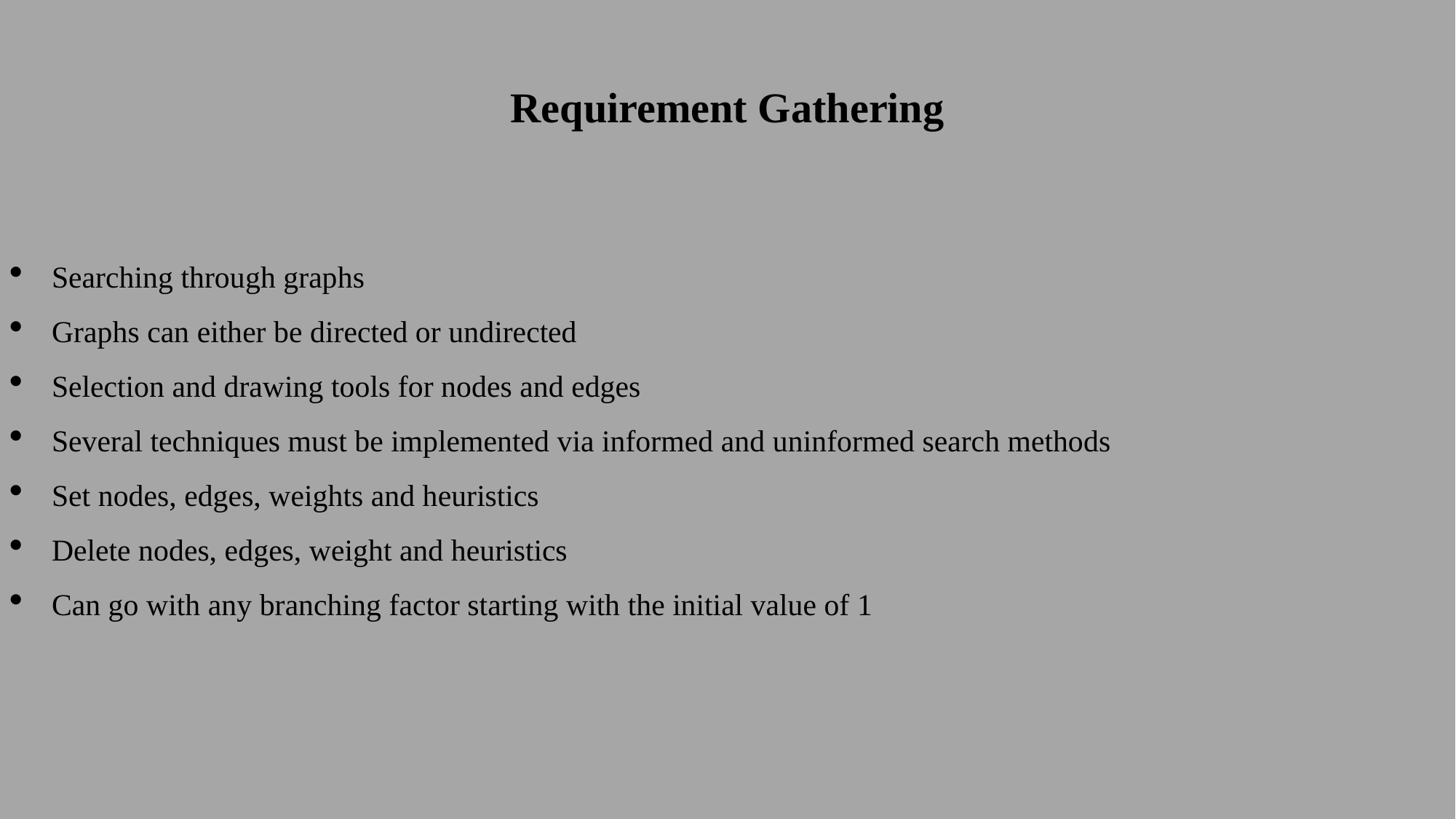

Requirement Gathering
Searching through graphs
Graphs can either be directed or undirected
Selection and drawing tools for nodes and edges
Several techniques must be implemented via informed and uninformed search methods
Set nodes, edges, weights and heuristics
Delete nodes, edges, weight and heuristics
Can go with any branching factor starting with the initial value of 1